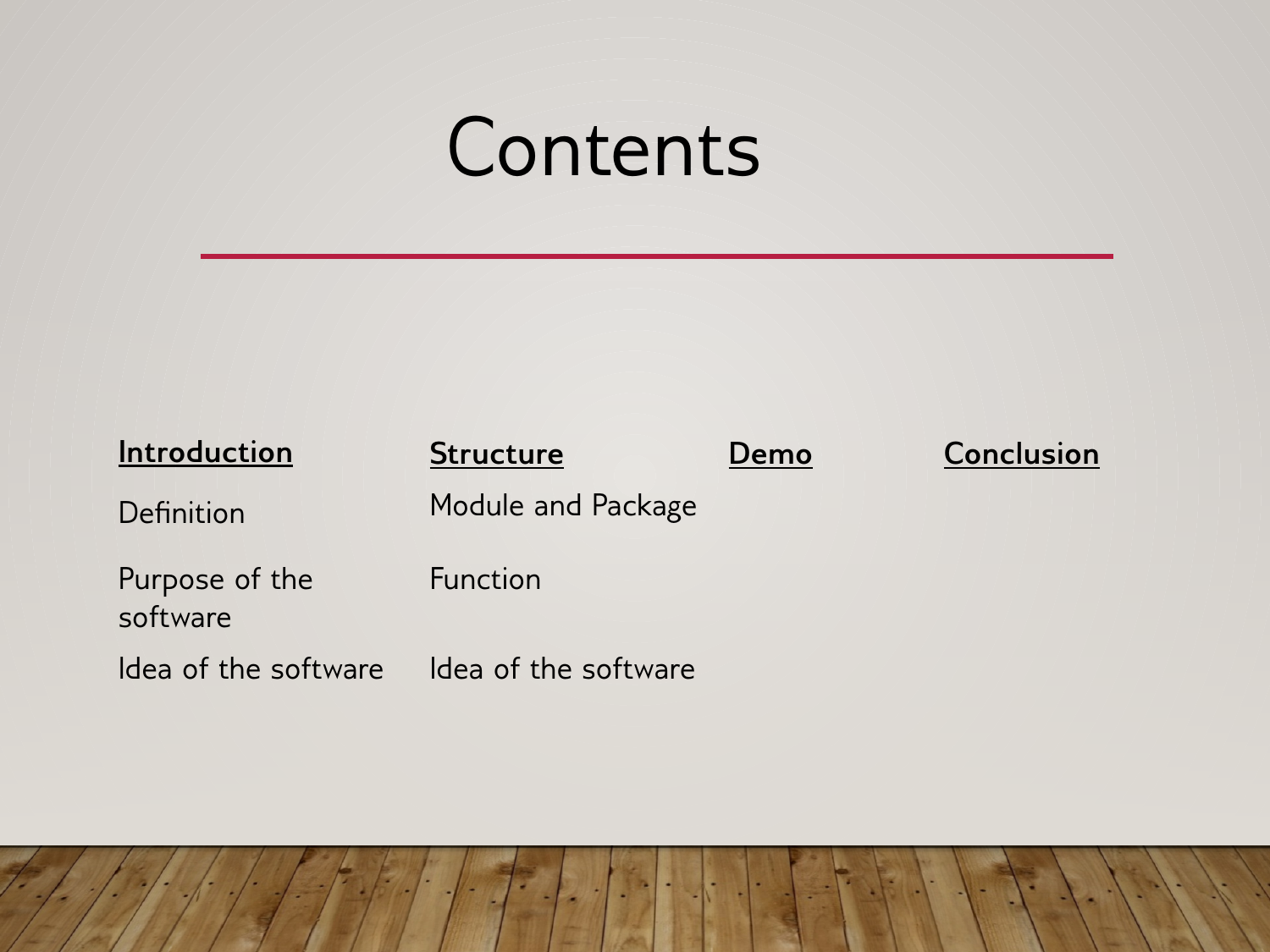

Contents
Introduction
Structure
Demo
Conclusion
Module and Package
Definition
Purpose of the software
Function
Idea of the software
Idea of the software